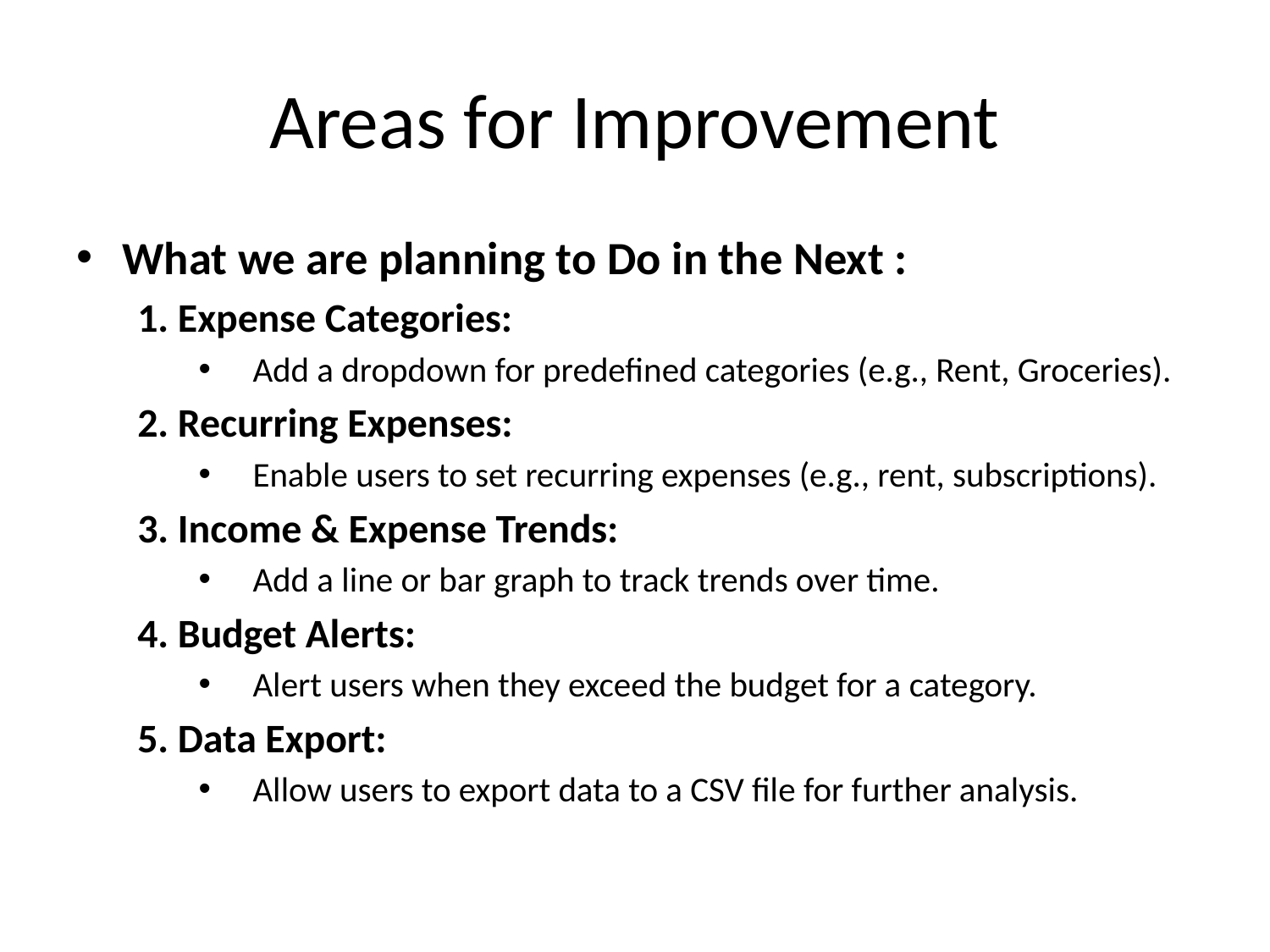

# Areas for Improvement
What we are planning to Do in the Next :
1. Expense Categories:
   Add a dropdown for predefined categories (e.g., Rent, Groceries).
2. Recurring Expenses:
   Enable users to set recurring expenses (e.g., rent, subscriptions).
3. Income & Expense Trends:
   Add a line or bar graph to track trends over time.
4. Budget Alerts:
   Alert users when they exceed the budget for a category.
5. Data Export:
   Allow users to export data to a CSV file for further analysis.